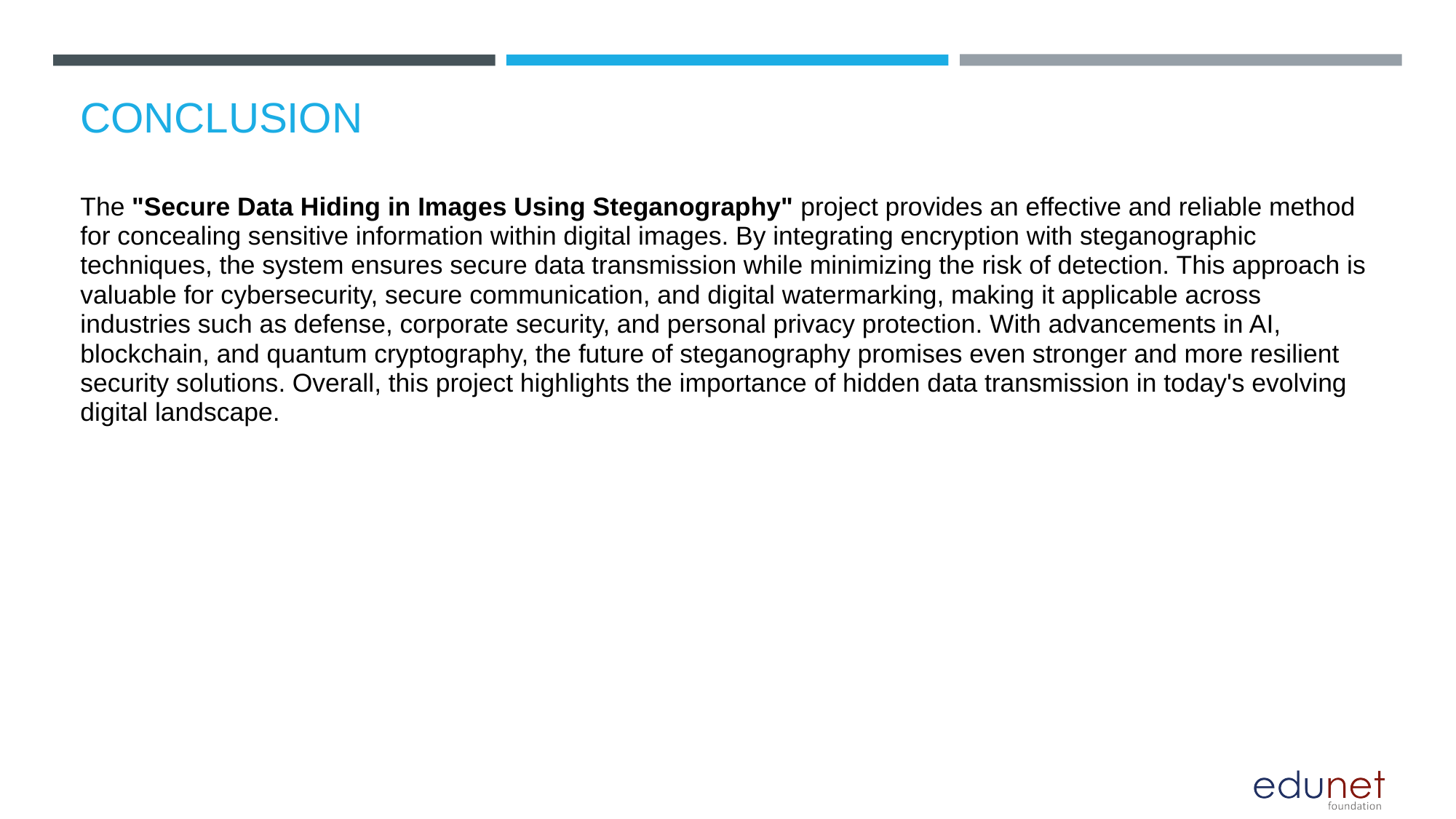

# CONCLUSION

The "Secure Data Hiding in Images Using Steganography" project provides an effective and reliable method for concealing sensitive information within digital images. By integrating encryption with steganographic techniques, the system ensures secure data transmission while minimizing the risk of detection. This approach is valuable for cybersecurity, secure communication, and digital watermarking, making it applicable across industries such as defense, corporate security, and personal privacy protection. With advancements in AI, blockchain, and quantum cryptography, the future of steganography promises even stronger and more resilient security solutions. Overall, this project highlights the importance of hidden data transmission in today's evolving digital landscape.